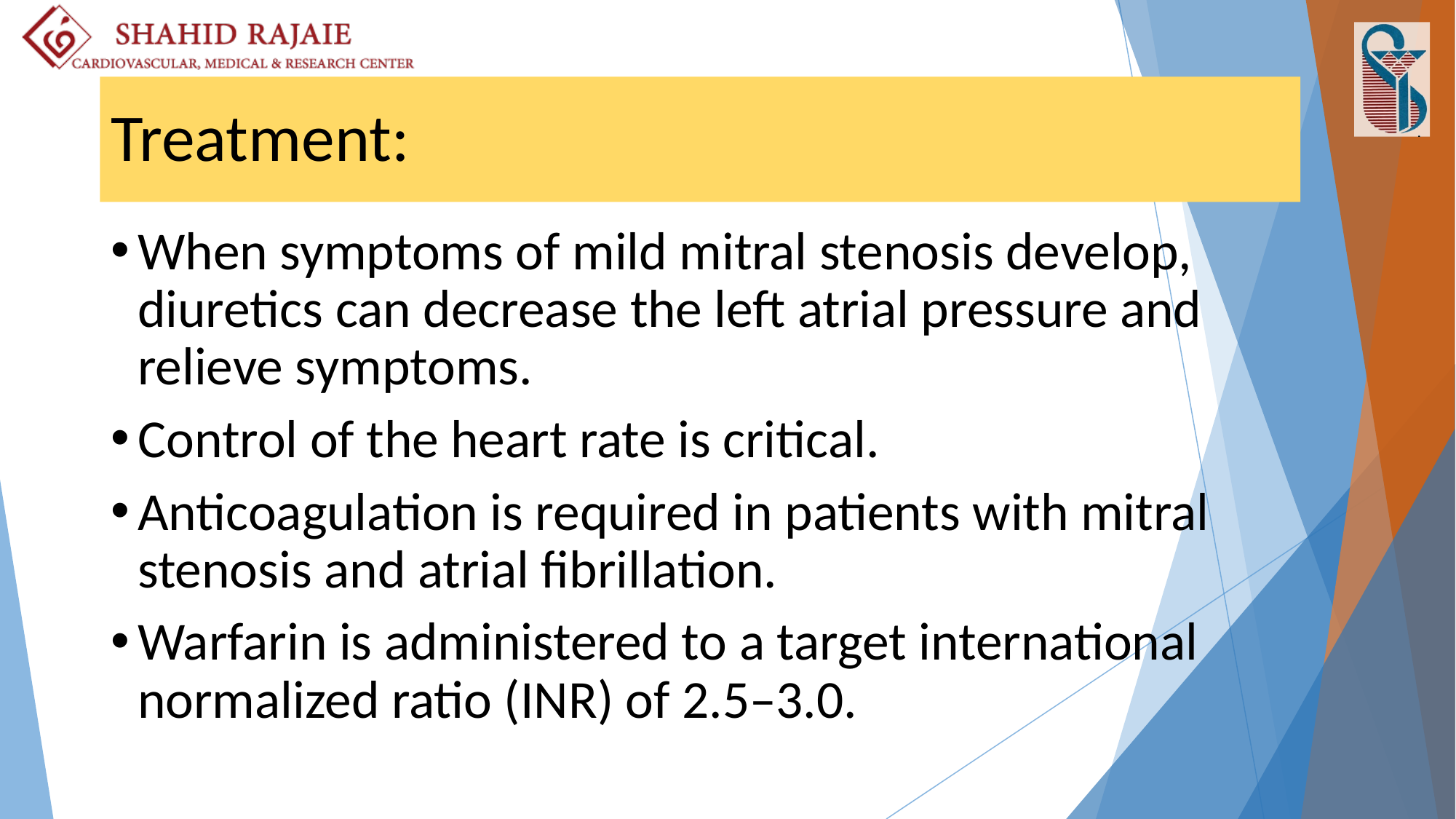

# Treatment:
When symptoms of mild mitral stenosis develop, diuretics can decrease the left atrial pressure and relieve symptoms.
Control of the heart rate is critical.
Anticoagulation is required in patients with mitral stenosis and atrial fibrillation.
Warfarin is administered to a target international normalized ratio (INR) of 2.5–3.0.